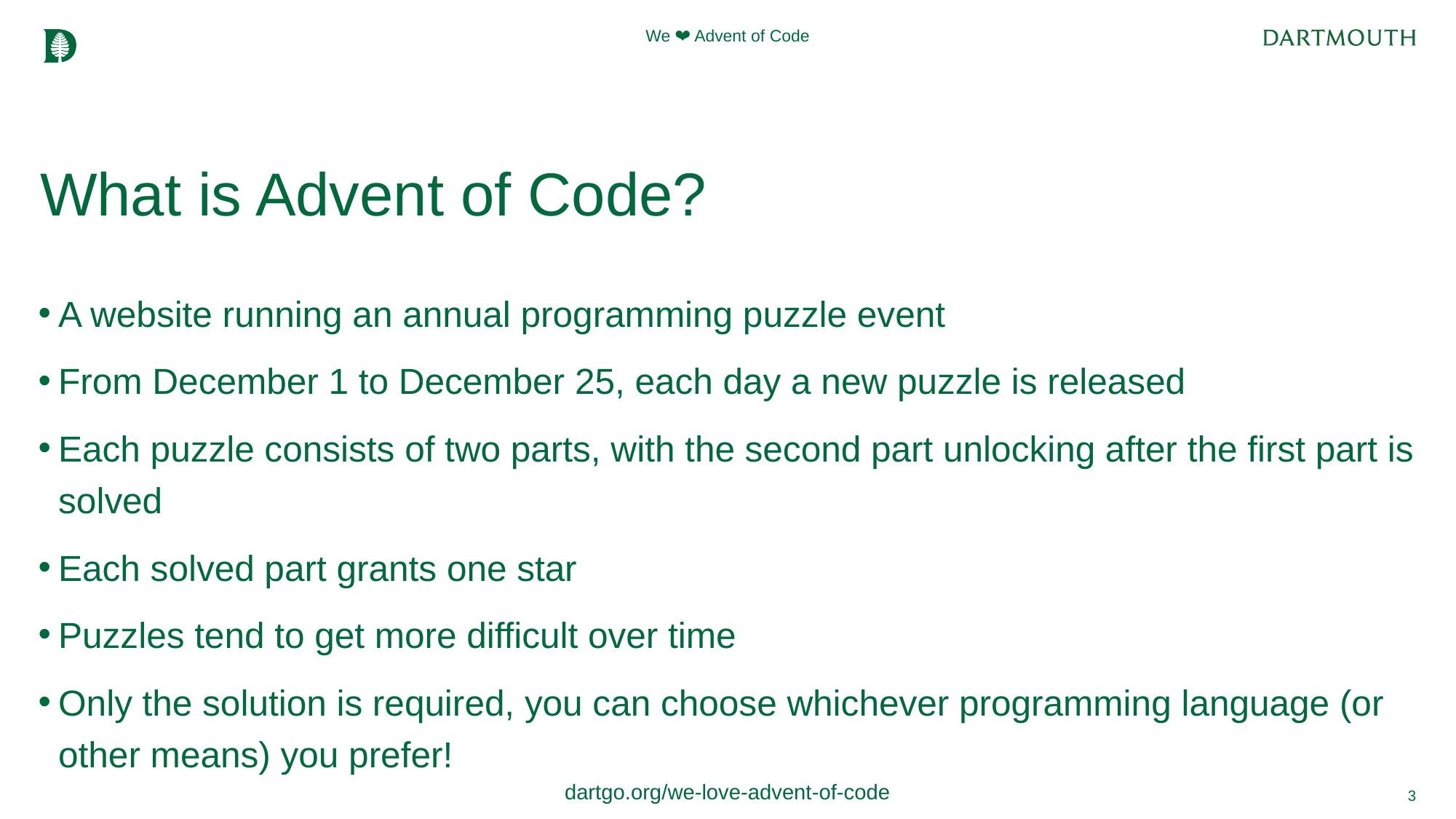

We ❤️ Advent of Code
# What is Advent of Code?
A website running an annual programming puzzle event
From December 1 to December 25, each day a new puzzle is released
Each puzzle consists of two parts, with the second part unlocking after the first part is solved
Each solved part grants one star
Puzzles tend to get more difficult over time
Only the solution is required, you can choose whichever programming language (or other means) you prefer!

3